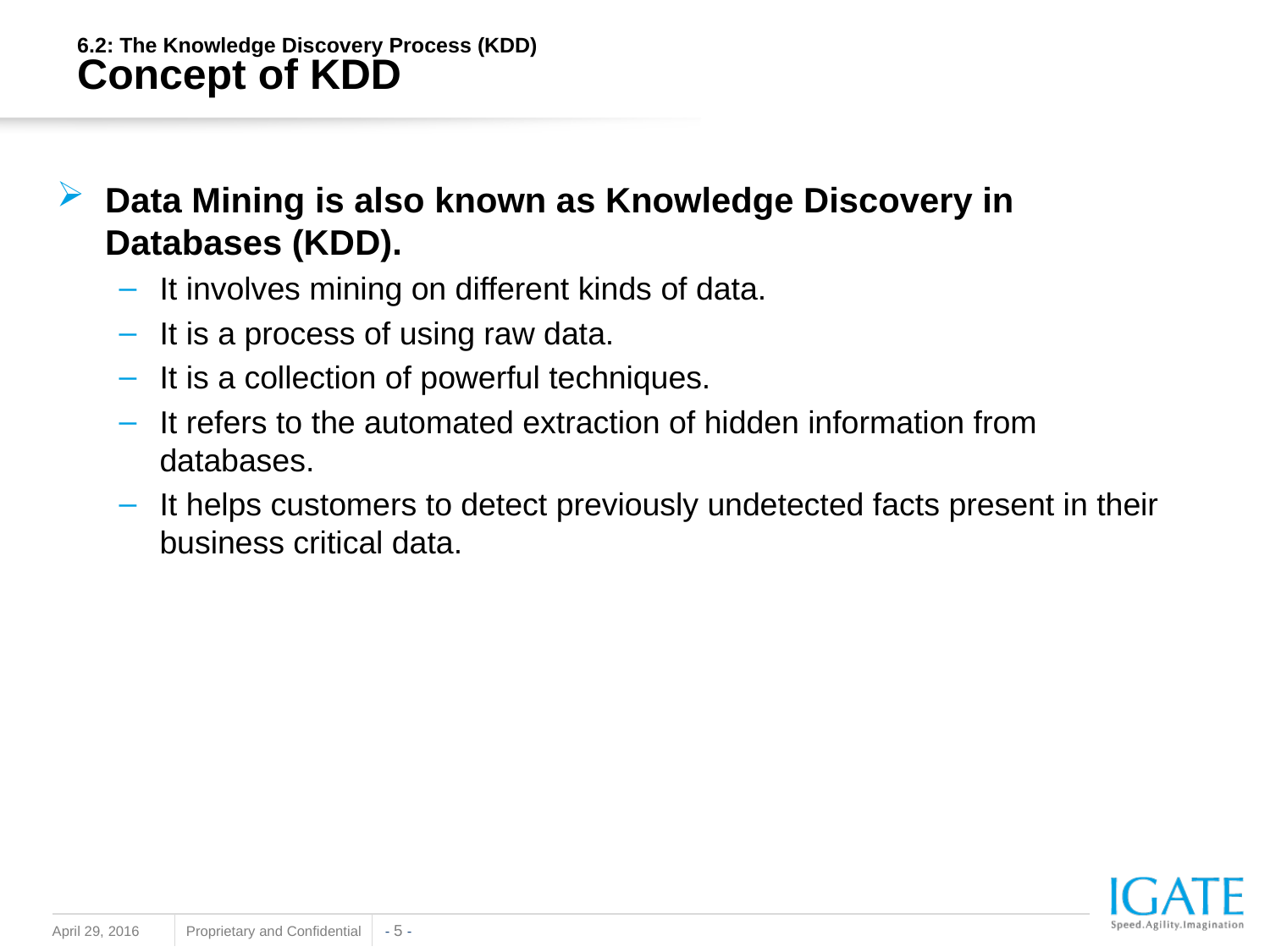

6.2: The Knowledge Discovery Process (KDD)
Concept of KDD
Data Mining is also known as Knowledge Discovery in Databases (KDD).
It involves mining on different kinds of data.
It is a process of using raw data.
It is a collection of powerful techniques.
It refers to the automated extraction of hidden information from databases.
It helps customers to detect previously undetected facts present in their business critical data.